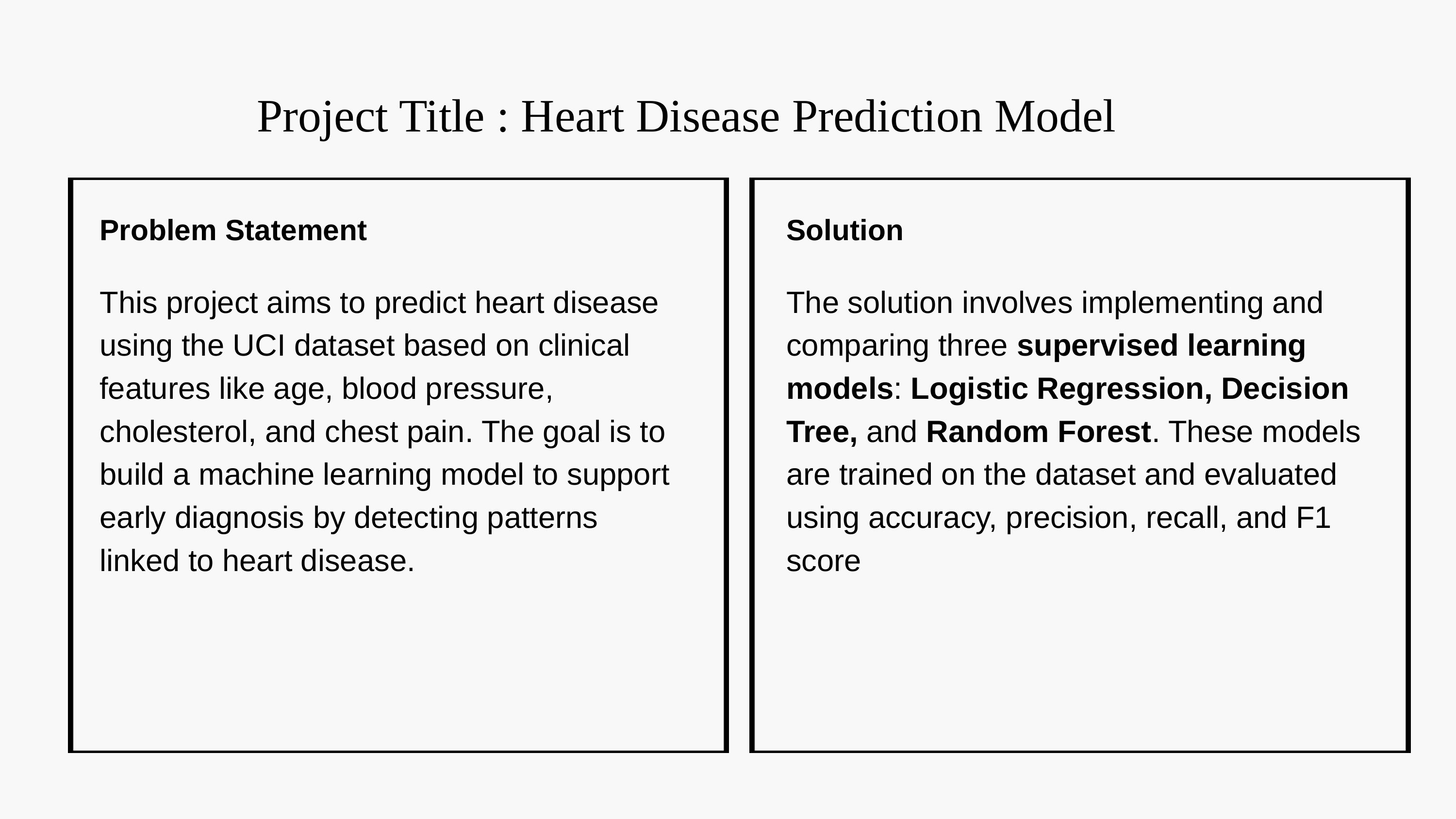

Project Title : Heart Disease Prediction Model

Problem Statement
Solution
This project aims to predict heart disease using the UCI dataset based on clinical features like age, blood pressure, cholesterol, and chest pain. The goal is to build a machine learning model to support early diagnosis by detecting patterns linked to heart disease.
The solution involves implementing and comparing three supervised learning models: Logistic Regression, Decision Tree, and Random Forest. These models are trained on the dataset and evaluated using accuracy, precision, recall, and F1 score